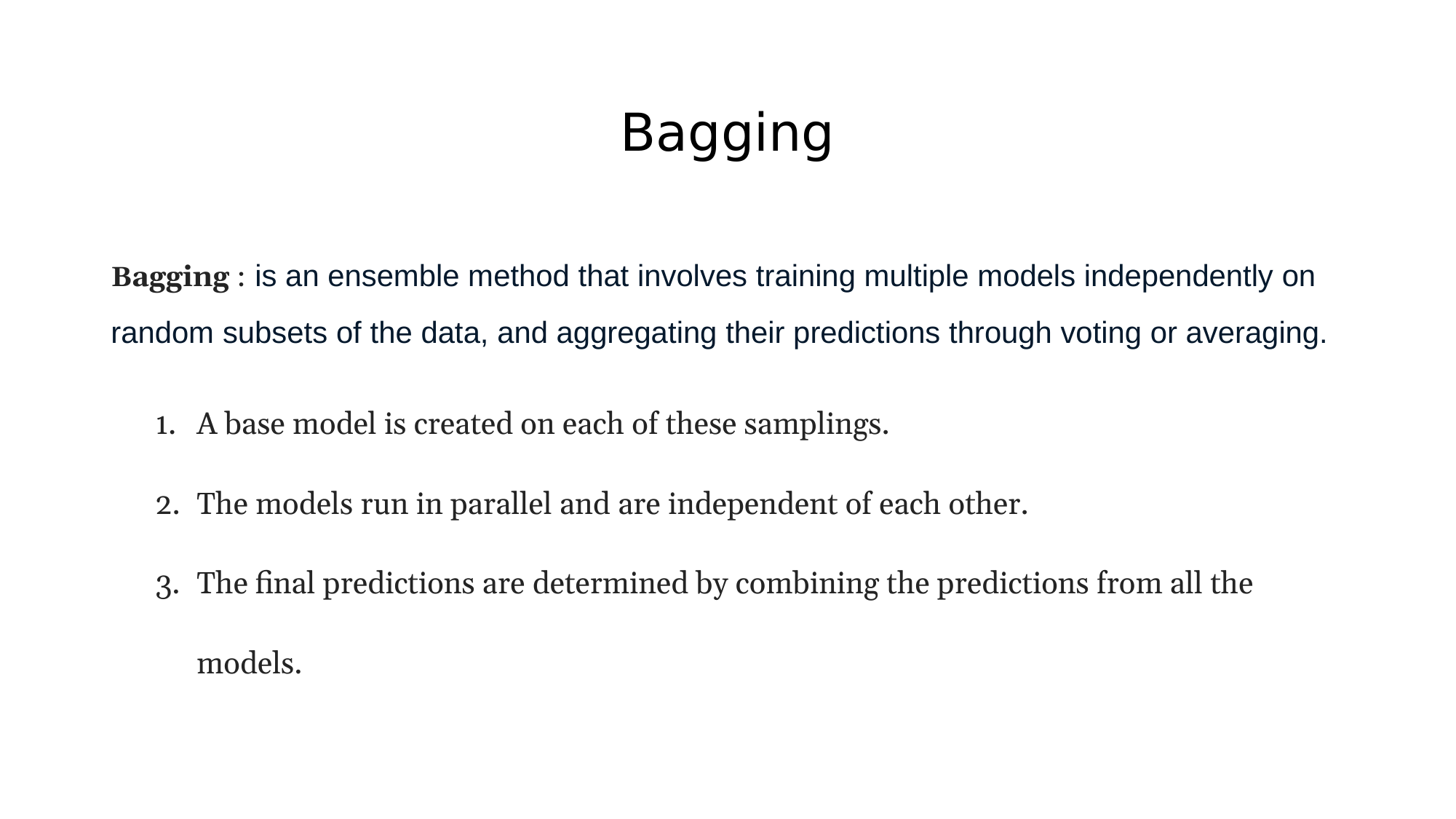

# Bagging
Bagging : is an ensemble method that involves training multiple models independently on random subsets of the data, and aggregating their predictions through voting or averaging.
A base model is created on each of these samplings.
The models run in parallel and are independent of each other.
The final predictions are determined by combining the predictions from all the models.